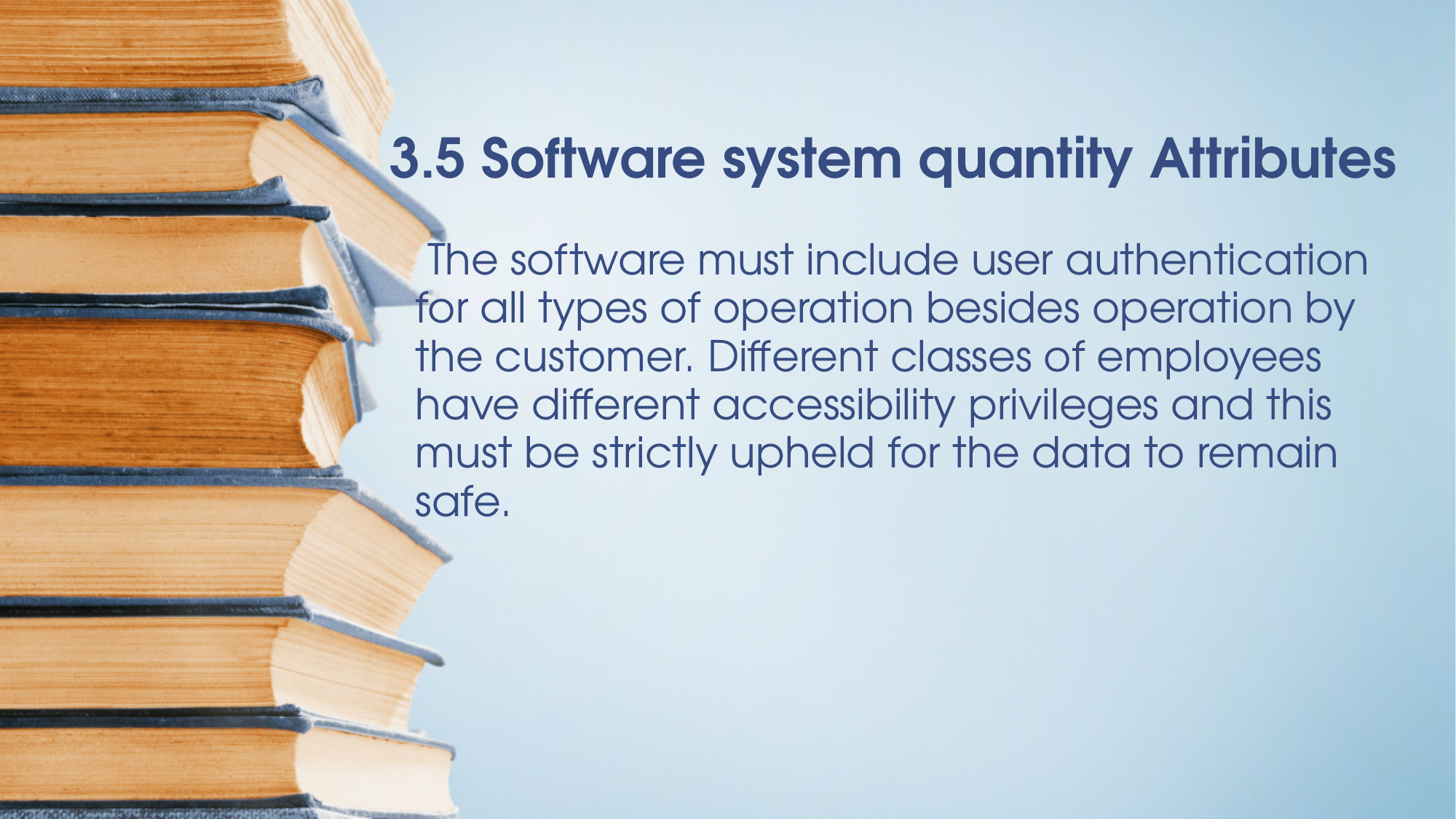

# 3.5 Software system quantity Attributes
 The software must include user authentication for all types of operation besides operation by the customer. Different classes of employees have different accessibility privileges and this must be strictly upheld for the data to remain safe.